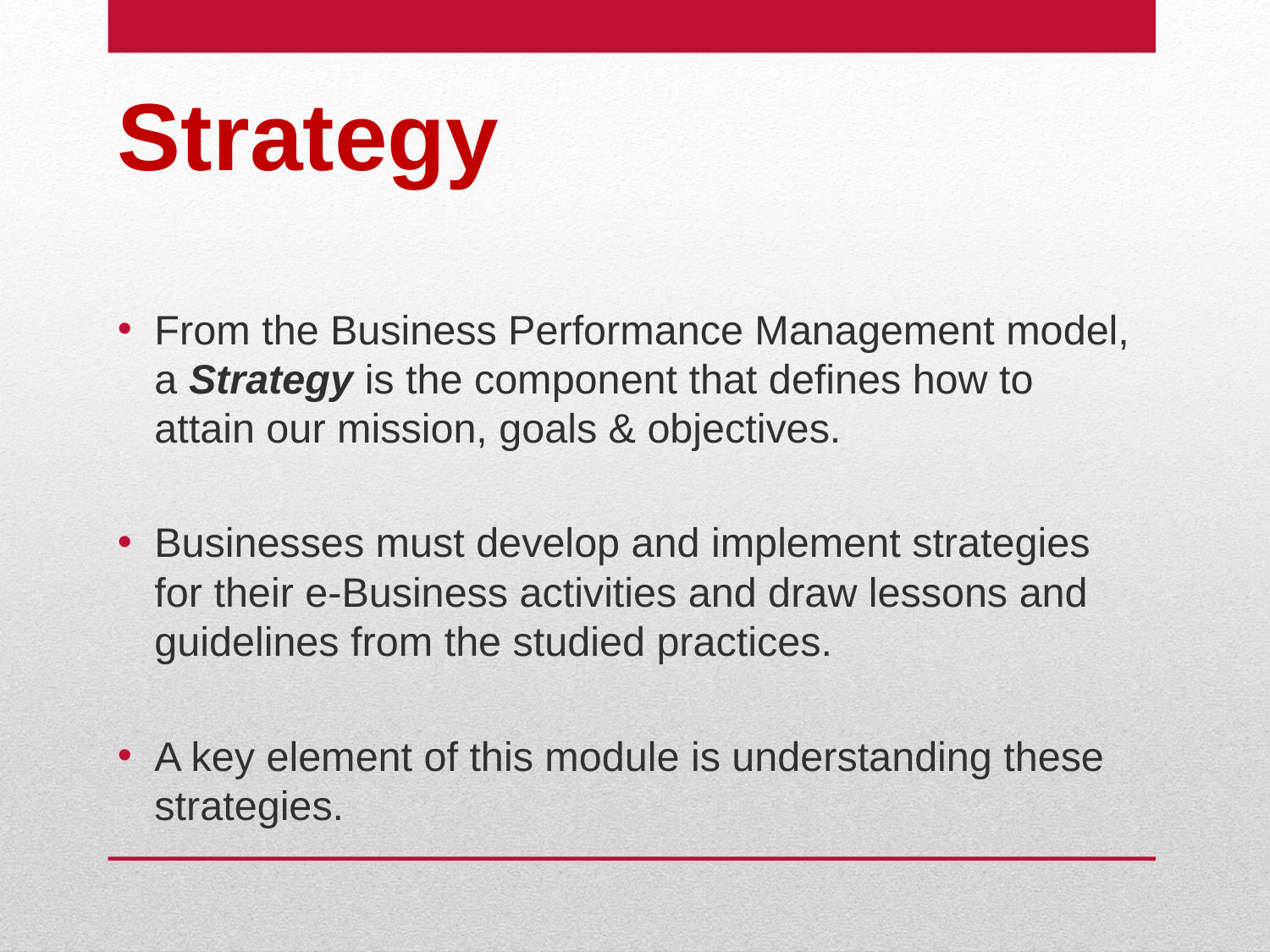

# Strategy
From the Business Performance Management model, a Strategy is the component that defines how to attain our mission, goals & objectives.

Businesses must develop and implement strategies for their e-Business activities and draw lessons and guidelines from the studied practices.

A key element of this module is understanding these strategies.